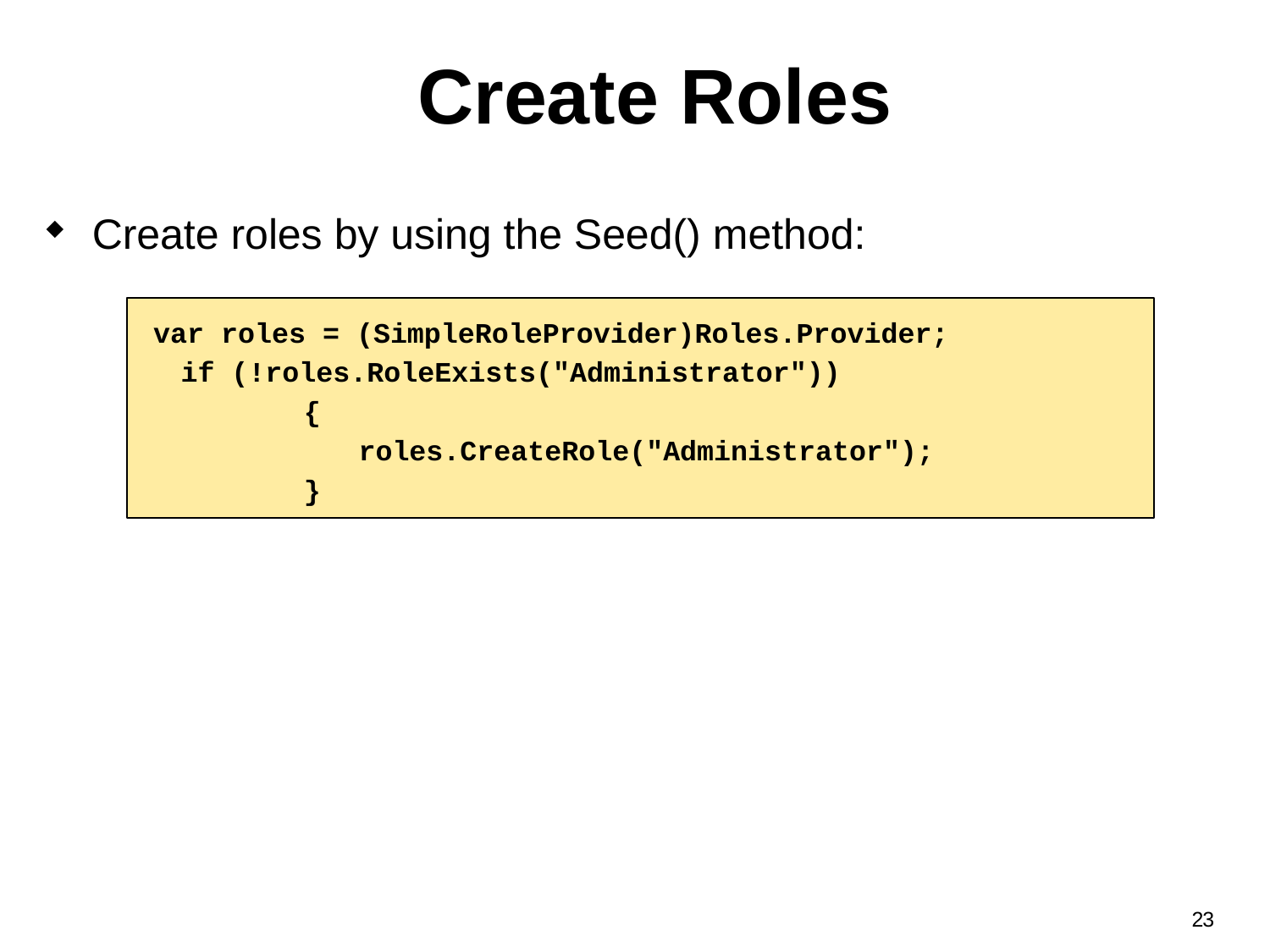

# Create Roles
Create roles by using the Seed() method:
var roles = (SimpleRoleProvider)Roles.Provider;
if (!roles.RoleExists("Administrator"))
{
roles.CreateRole("Administrator");
}
23